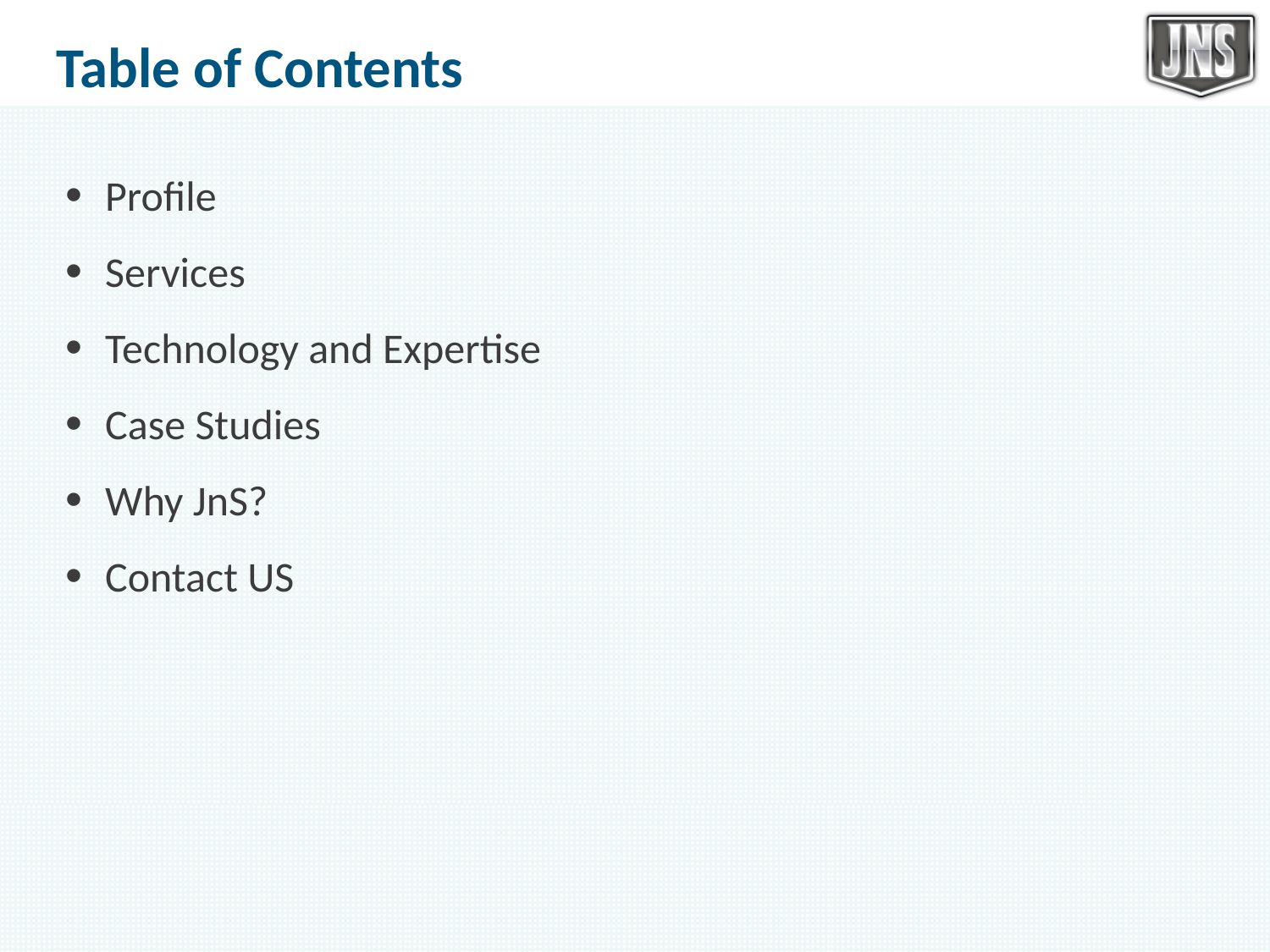

Table of Contents
Profile
Services
Technology and Expertise
Case Studies
Why JnS?
Contact US